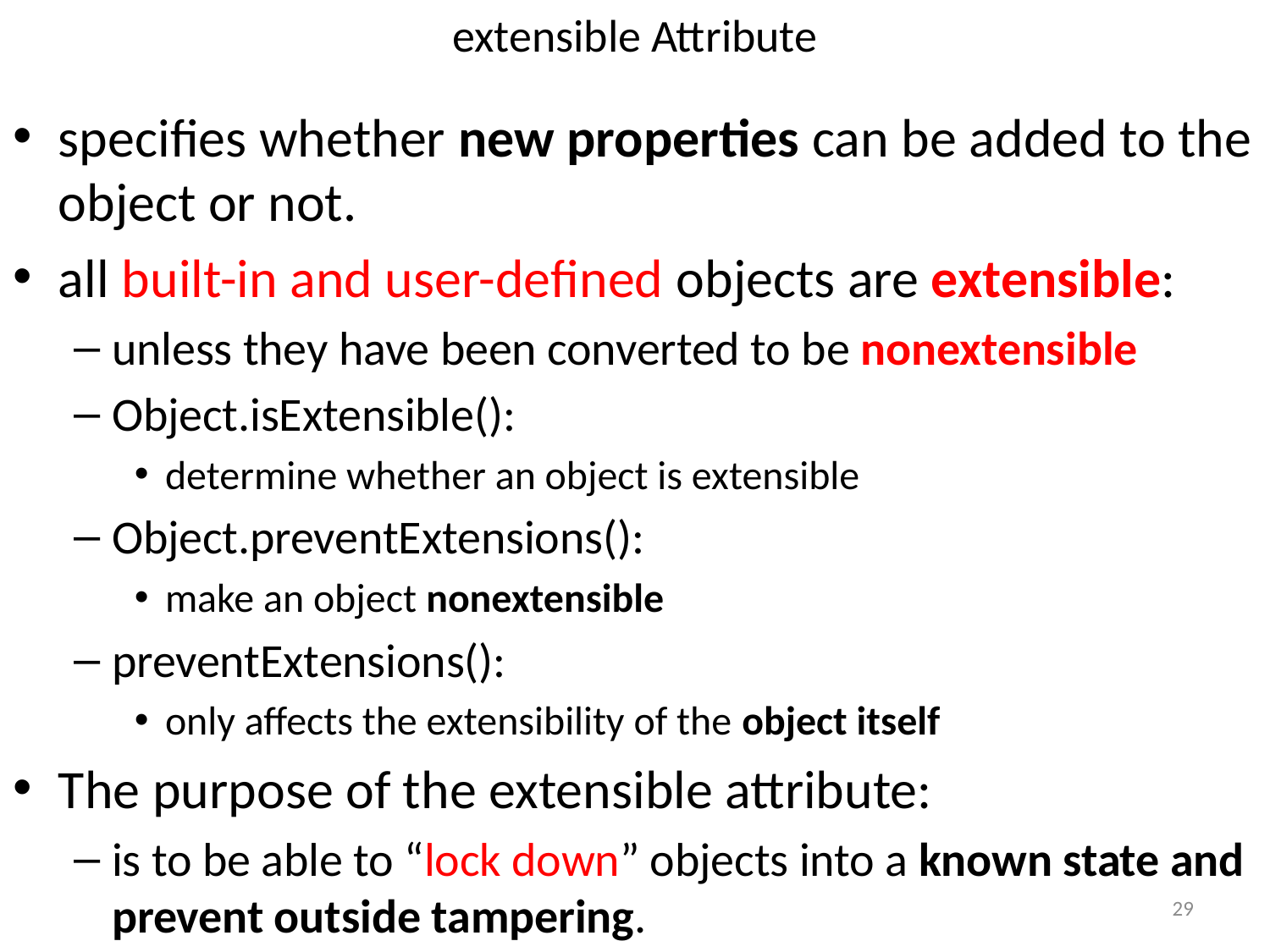

# extensible Attribute
specifies whether new properties can be added to the object or not.
all built-in and user-defined objects are extensible:
unless they have been converted to be nonextensible
Object.isExtensible():
determine whether an object is extensible
Object.preventExtensions():
make an object nonextensible
preventExtensions():
only affects the extensibility of the object itself
The purpose of the extensible attribute:
is to be able to “lock down” objects into a known state and prevent outside tampering.
29